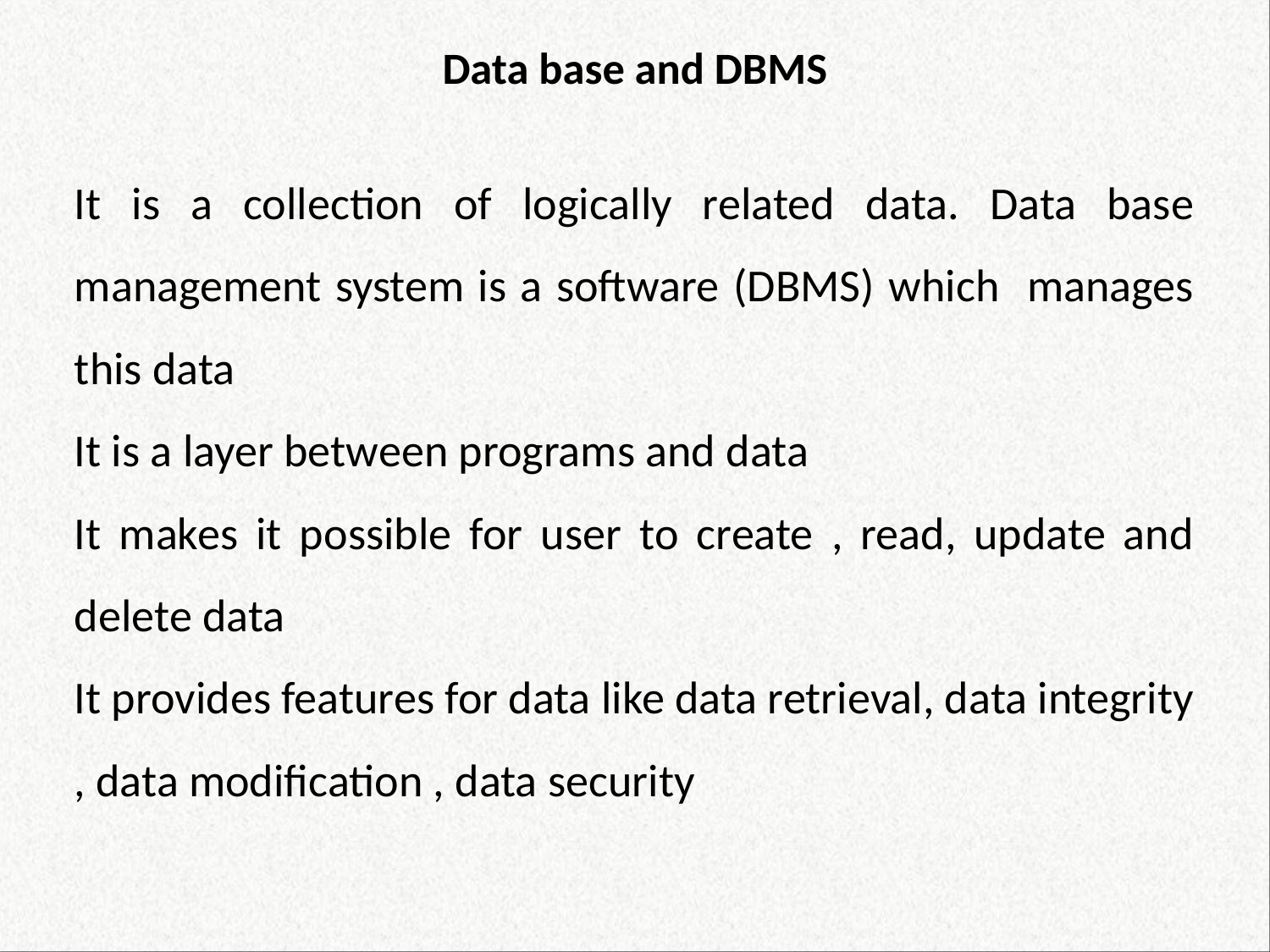

# Data base and DBMS
It is a collection of logically related data. Data base management system is a software (DBMS) which  manages this data
It is a layer between programs and data
It makes it possible for user to create , read, update and delete data
It provides features for data like data retrieval, data integrity , data modification , data security